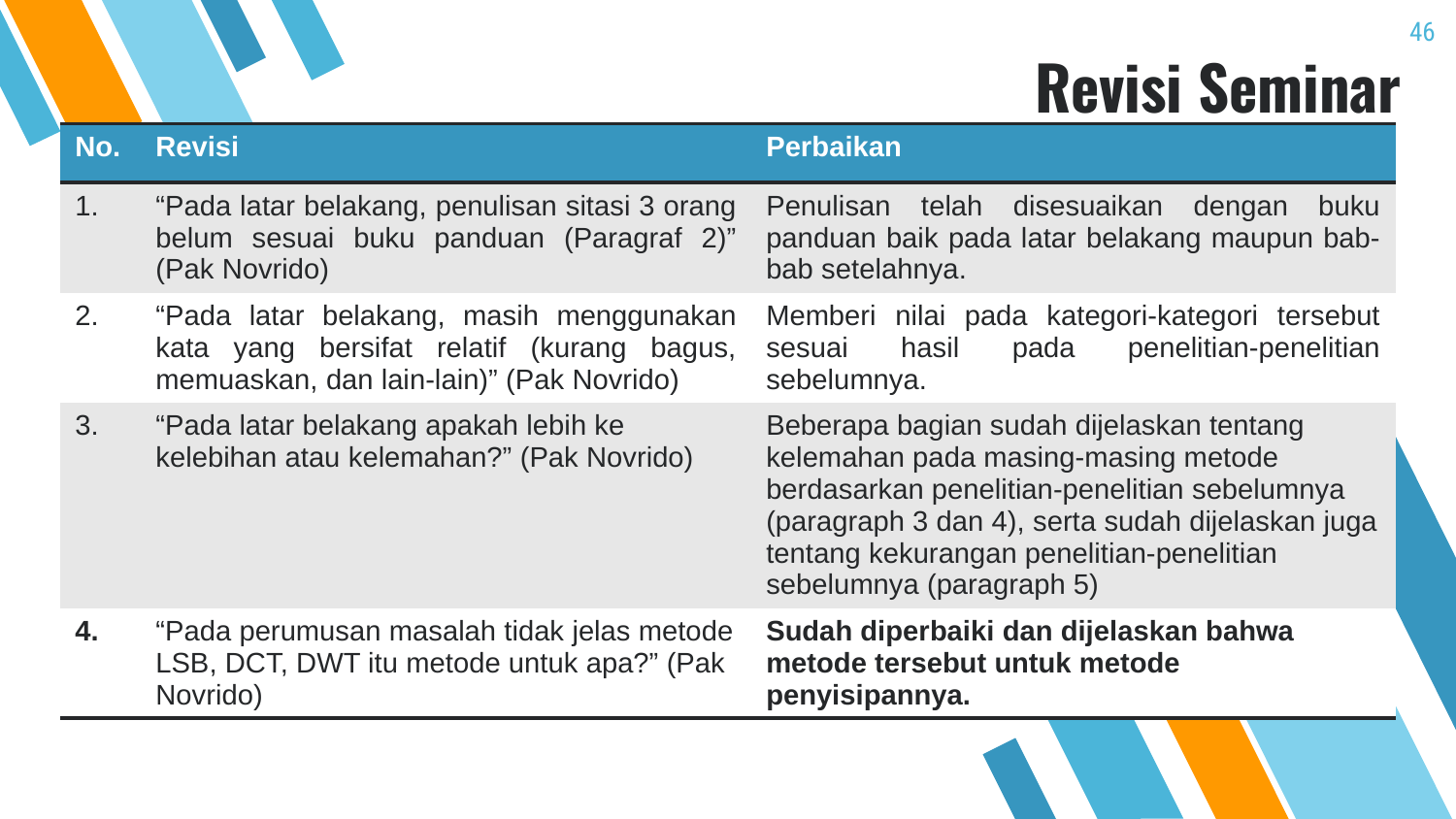

46
# Revisi Seminar
| No. | Revisi | Perbaikan |
| --- | --- | --- |
| 1. | “Pada latar belakang, penulisan sitasi 3 orang belum sesuai buku panduan (Paragraf 2)” (Pak Novrido) | Penulisan telah disesuaikan dengan buku panduan baik pada latar belakang maupun bab-bab setelahnya. |
| 2. | “Pada latar belakang, masih menggunakan kata yang bersifat relatif (kurang bagus, memuaskan, dan lain-lain)” (Pak Novrido) | Memberi nilai pada kategori-kategori tersebut sesuai hasil pada penelitian-penelitian sebelumnya. |
| 3. | “Pada latar belakang apakah lebih ke kelebihan atau kelemahan?” (Pak Novrido) | Beberapa bagian sudah dijelaskan tentang kelemahan pada masing-masing metode berdasarkan penelitian-penelitian sebelumnya (paragraph 3 dan 4), serta sudah dijelaskan juga tentang kekurangan penelitian-penelitian sebelumnya (paragraph 5) |
| 4. | “Pada perumusan masalah tidak jelas metode LSB, DCT, DWT itu metode untuk apa?” (Pak Novrido) | Sudah diperbaiki dan dijelaskan bahwa metode tersebut untuk metode penyisipannya. |